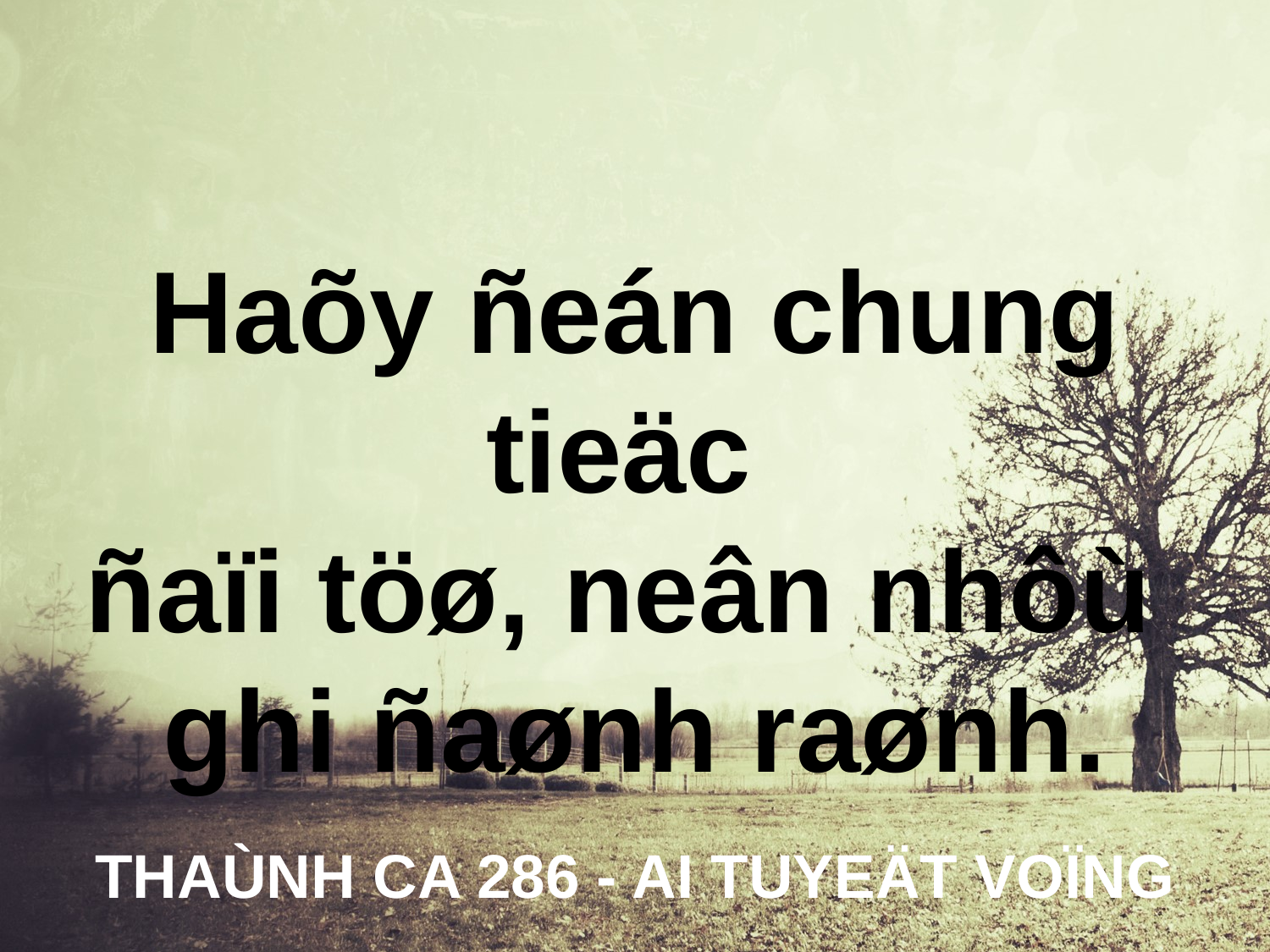

Haõy ñeán chung tieäc
ñaïi töø, neân nhôù
ghi ñaønh raønh.
THAÙNH CA 286 - AI TUYEÄT VOÏNG